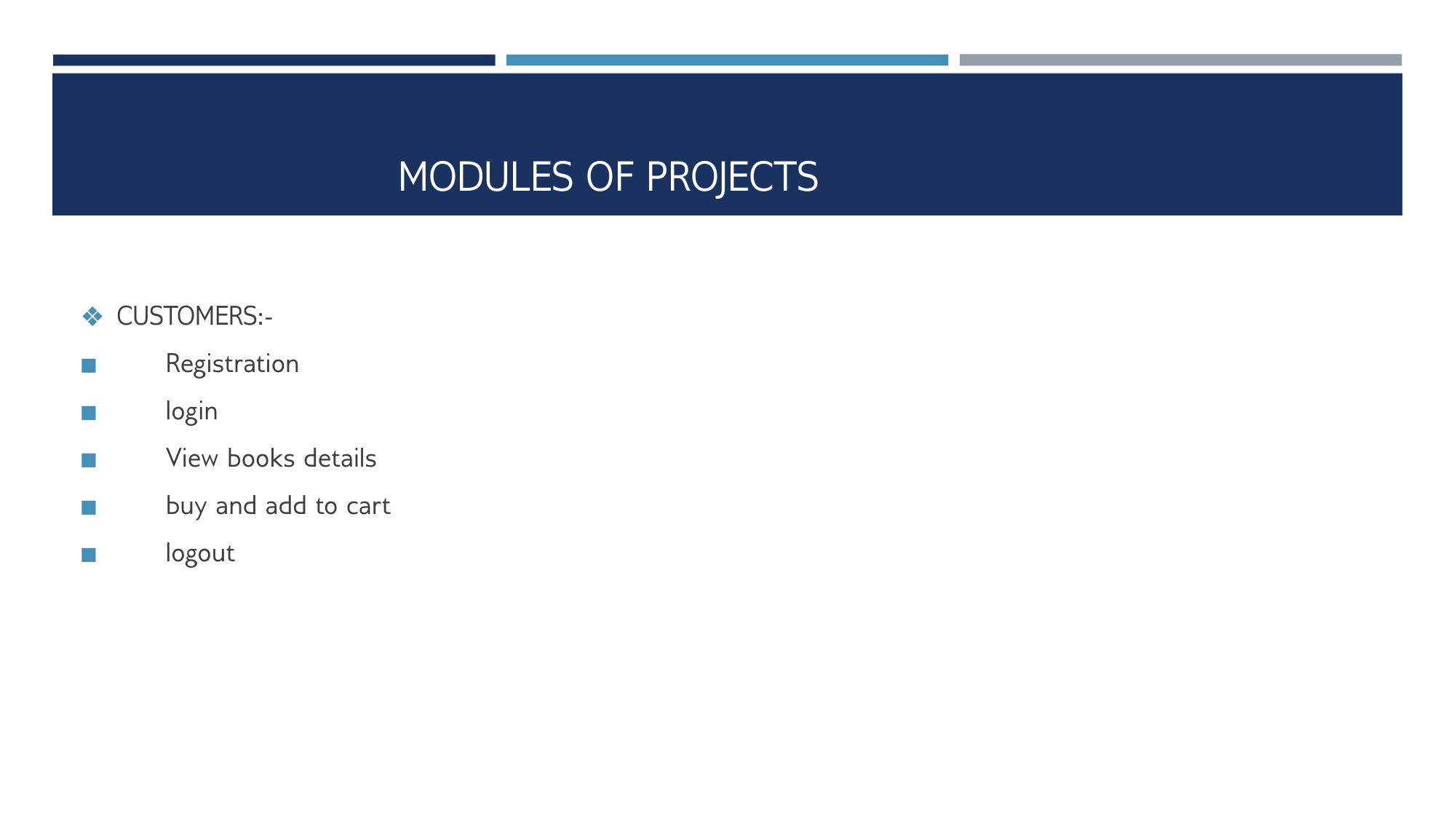

# MODULES OF PROJECTS
CUSTOMERS:-
      Registration
      login
      View books details
      buy and add to cart
      logout